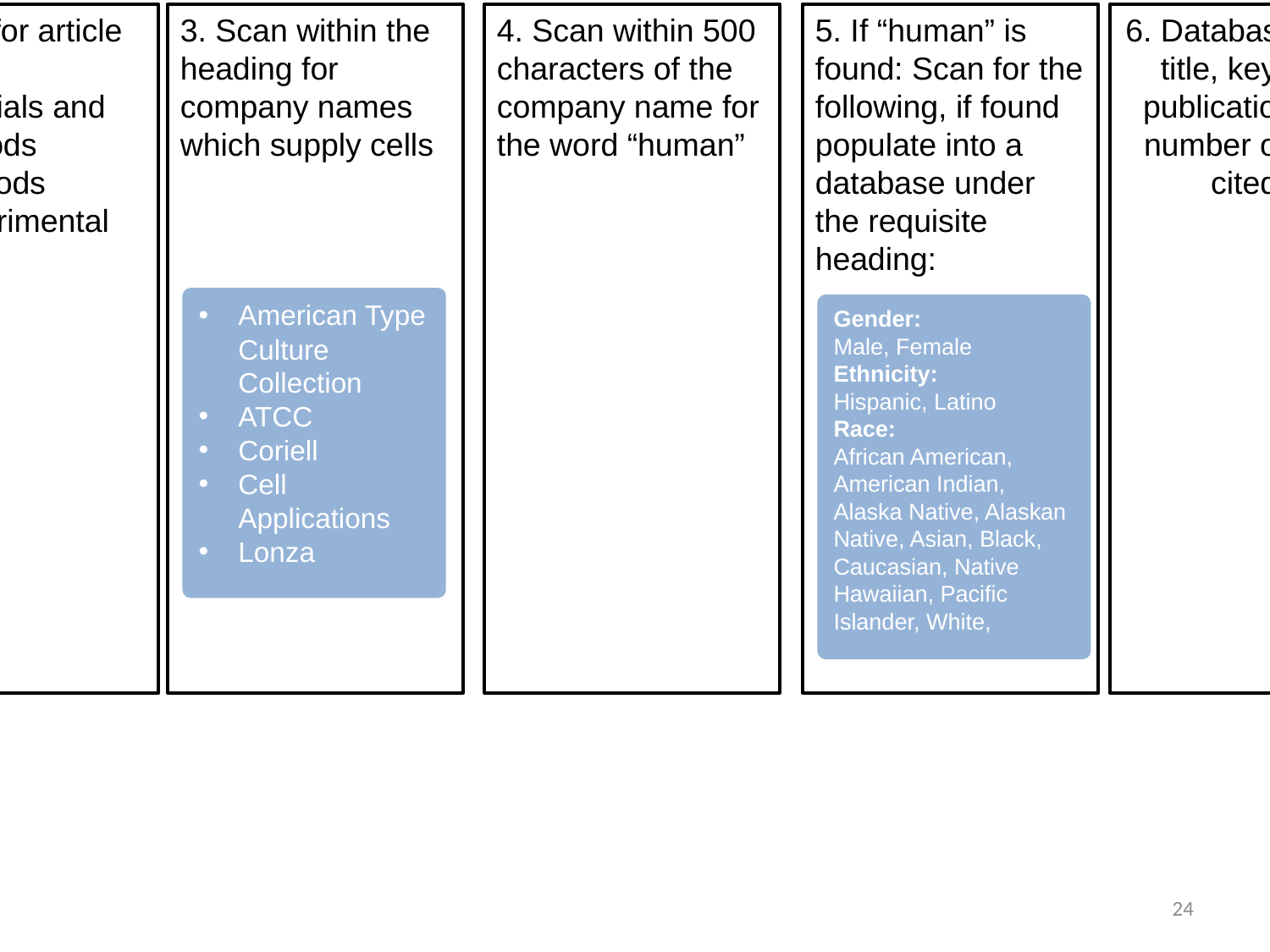

1.Query database
 PLoS
Google Scholar,
Directory of Open Access Journals
2. Scan for article heading
Materials and methods
 Methods
 Experimental
3. Scan within the heading for company names which supply cells

4. Scan within 500 characters of the company name for the word “human”

5. If “human” is found: Scan for the following, if found populate into a database under the requisite heading:

6. Database article title, keyword, publication year, number of times cited.
American Type Culture Collection
ATCC
Coriell
Cell Applications
Lonza
Gender:
Male, Female
Ethnicity:
Hispanic, Latino
Race:
African American, American Indian, Alaska Native, Alaskan Native, Asian, Black, Caucasian, Native Hawaiian, Pacific Islander, White,
24